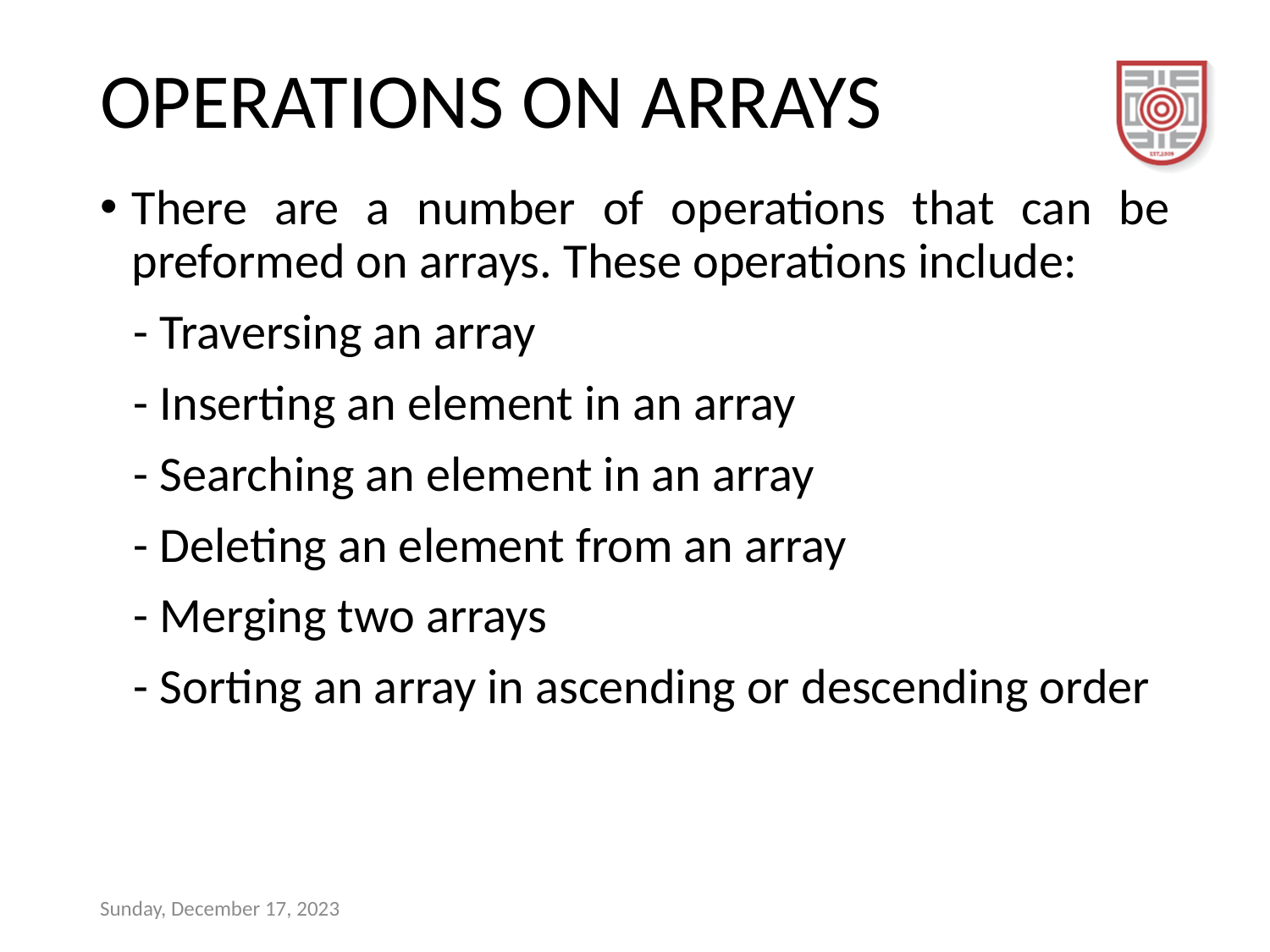

# OPERATIONS ON ARRAYS
There are a number of operations that can be preformed on arrays. These operations include:
   - Traversing an array
   - Inserting an element in an array
   - Searching an element in an array
   - Deleting an element from an array
   - Merging two arrays
   - Sorting an array in ascending or descending order
Sunday, December 17, 2023